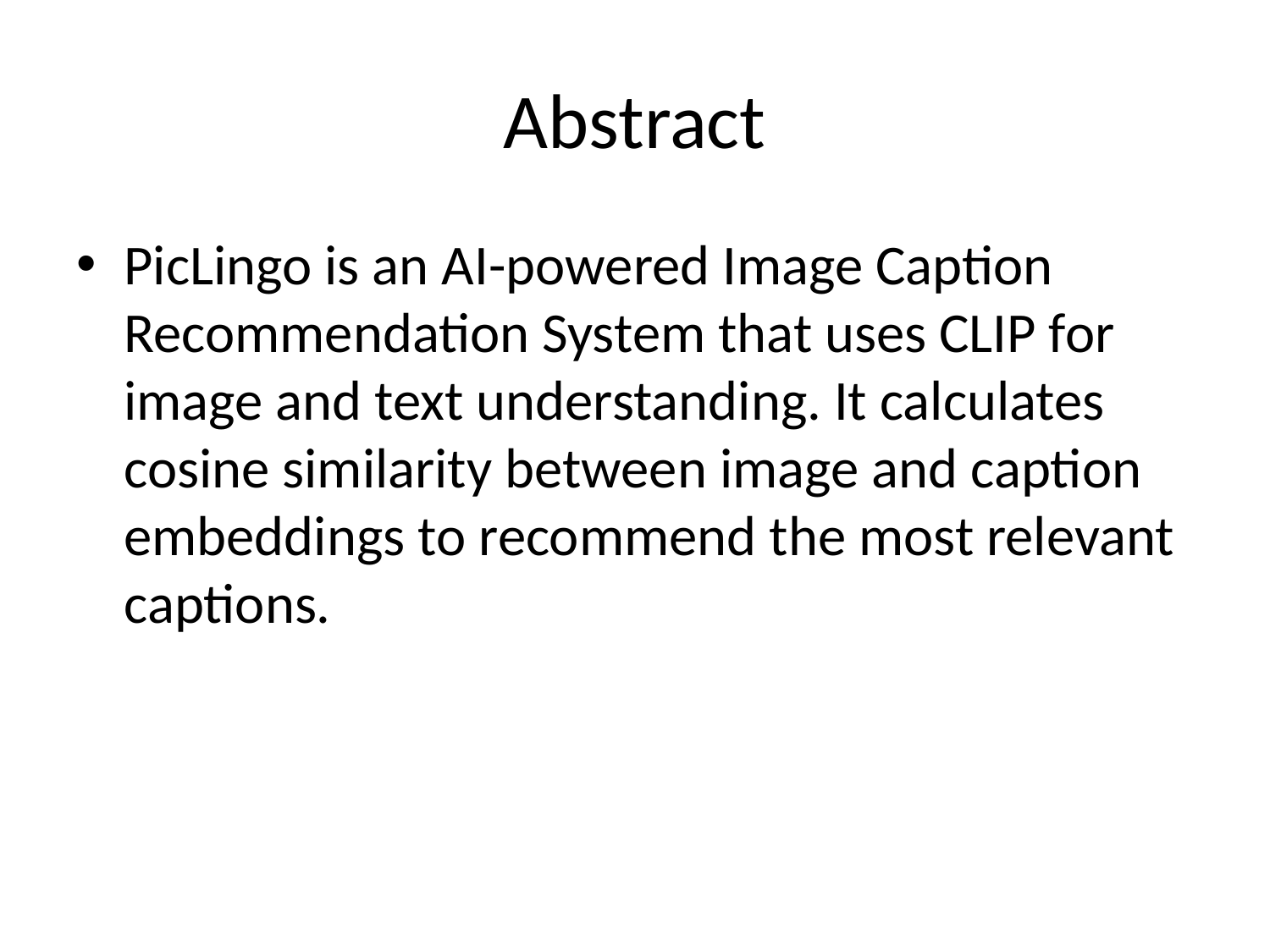

# Abstract
PicLingo is an AI-powered Image Caption Recommendation System that uses CLIP for image and text understanding. It calculates cosine similarity between image and caption embeddings to recommend the most relevant captions.